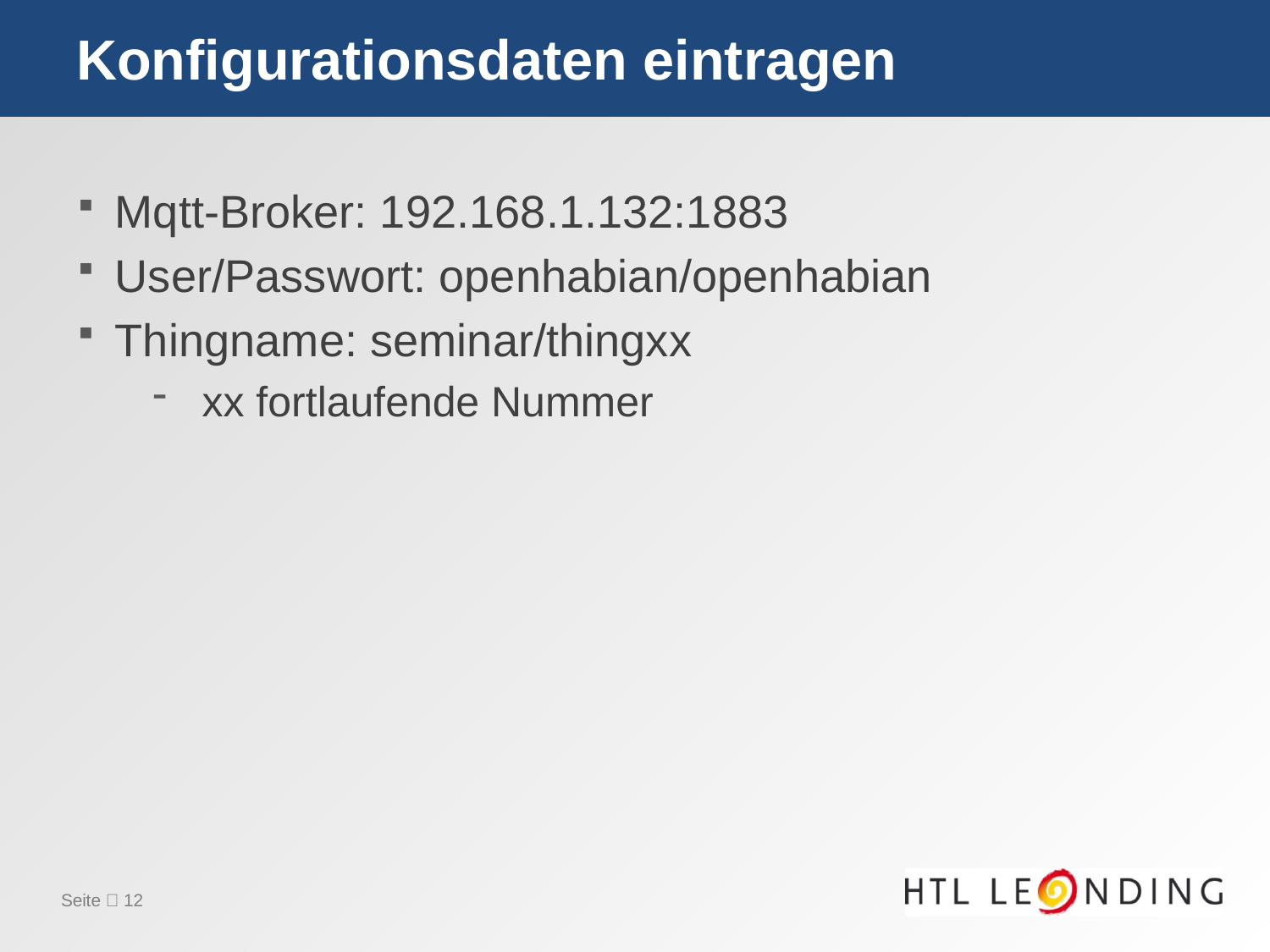

# Konfigurationsdaten eintragen
Mqtt-Broker: 192.168.1.132:1883
User/Passwort: openhabian/openhabian
Thingname: seminar/thingxx
xx fortlaufende Nummer